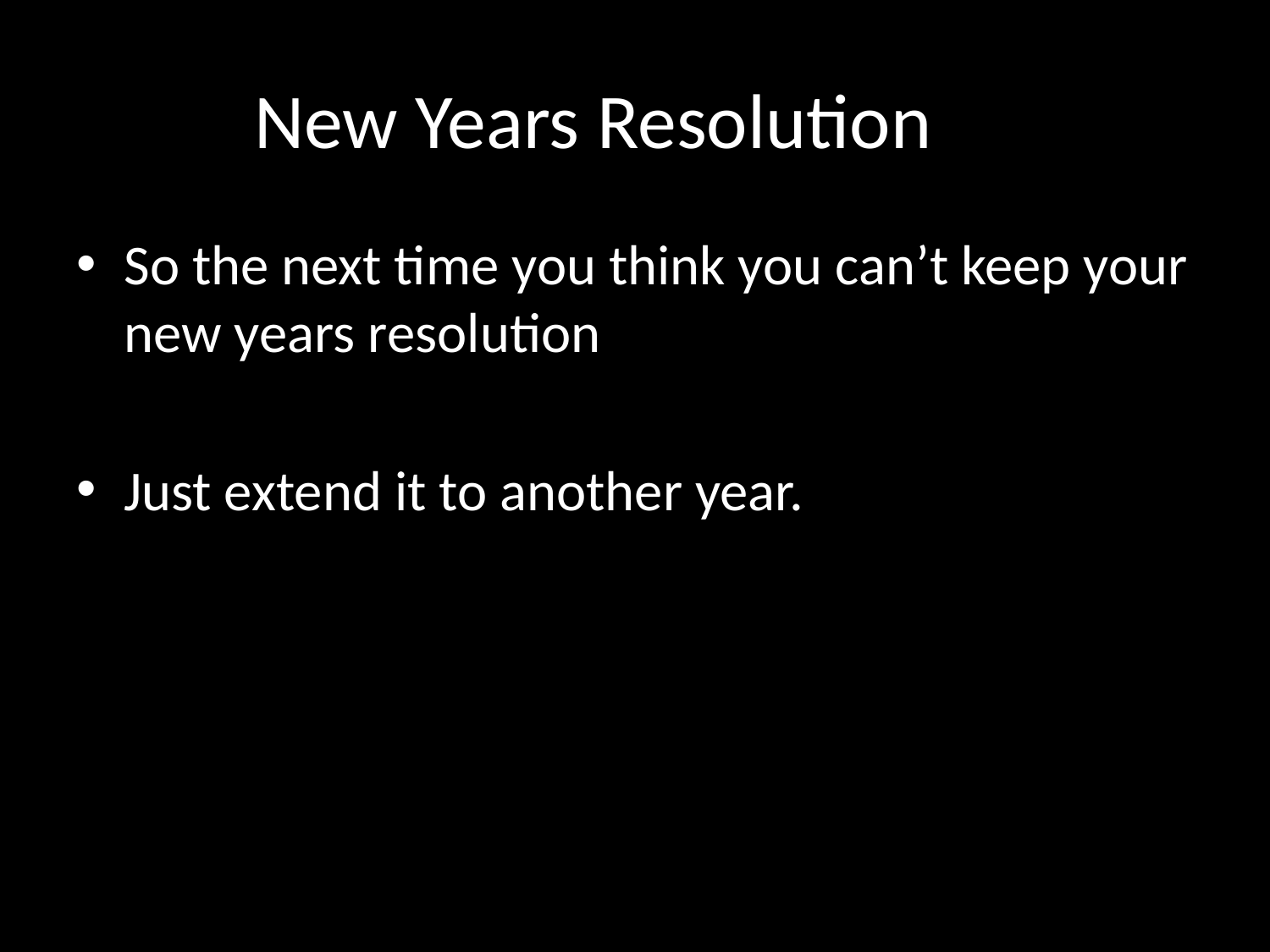

# New Years Resolution
So the next time you think you can’t keep your new years resolution

Just extend it to another year.